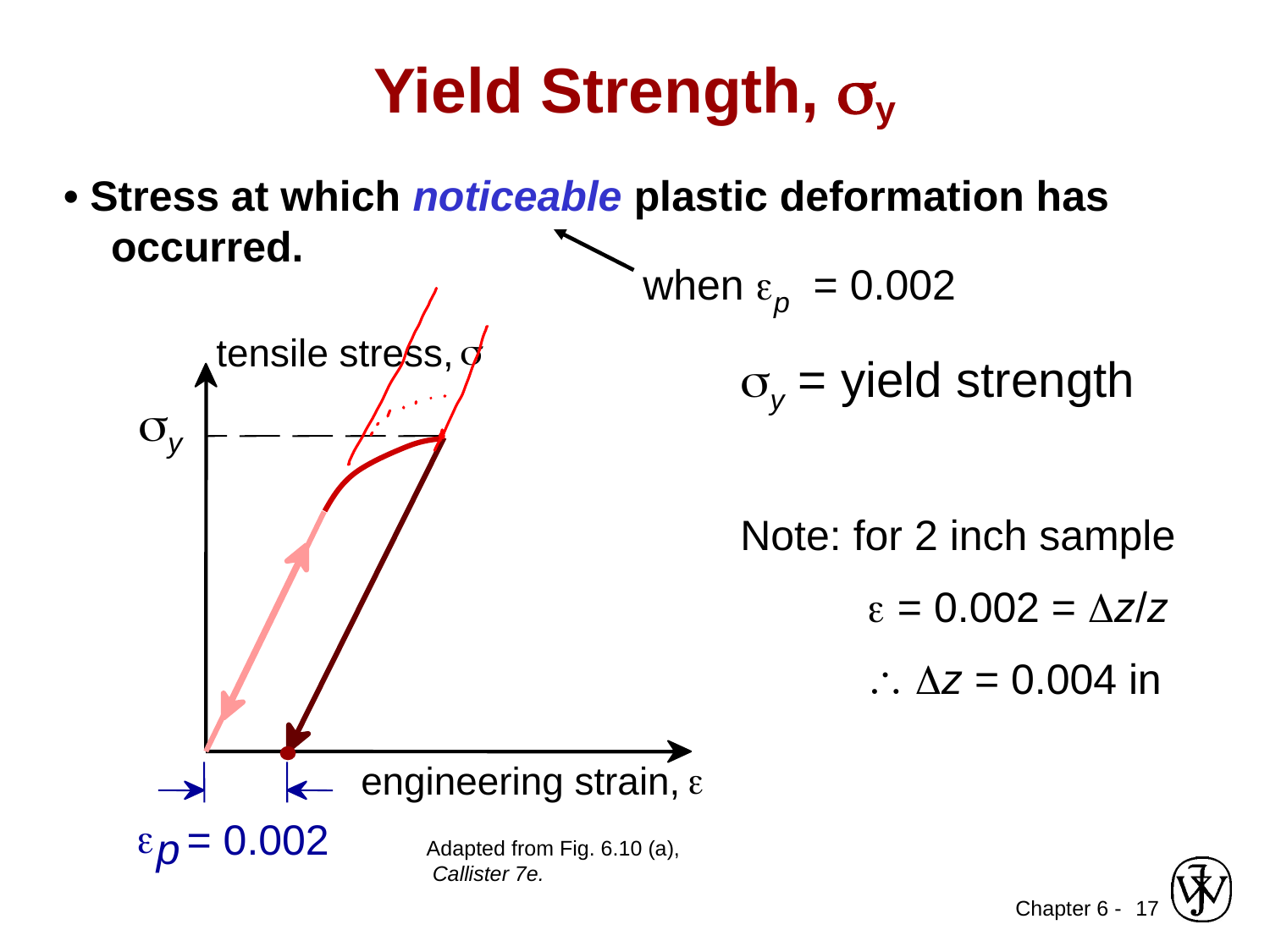

Yield Strength, σy
• Stress at which noticeable plastic deformation has
    occurred.

when εp  = 0.002

σ
tensile stress,

σy

ε
engineering strain,

ε
 = 0.002
p
σy = yield strength

Note: for 2 inch sample
	ε = 0.002 = Δz/z
	∴ Δz = 0.004 in
Adapted from Fig. 6.10 (a),
 Callister 7e.
17